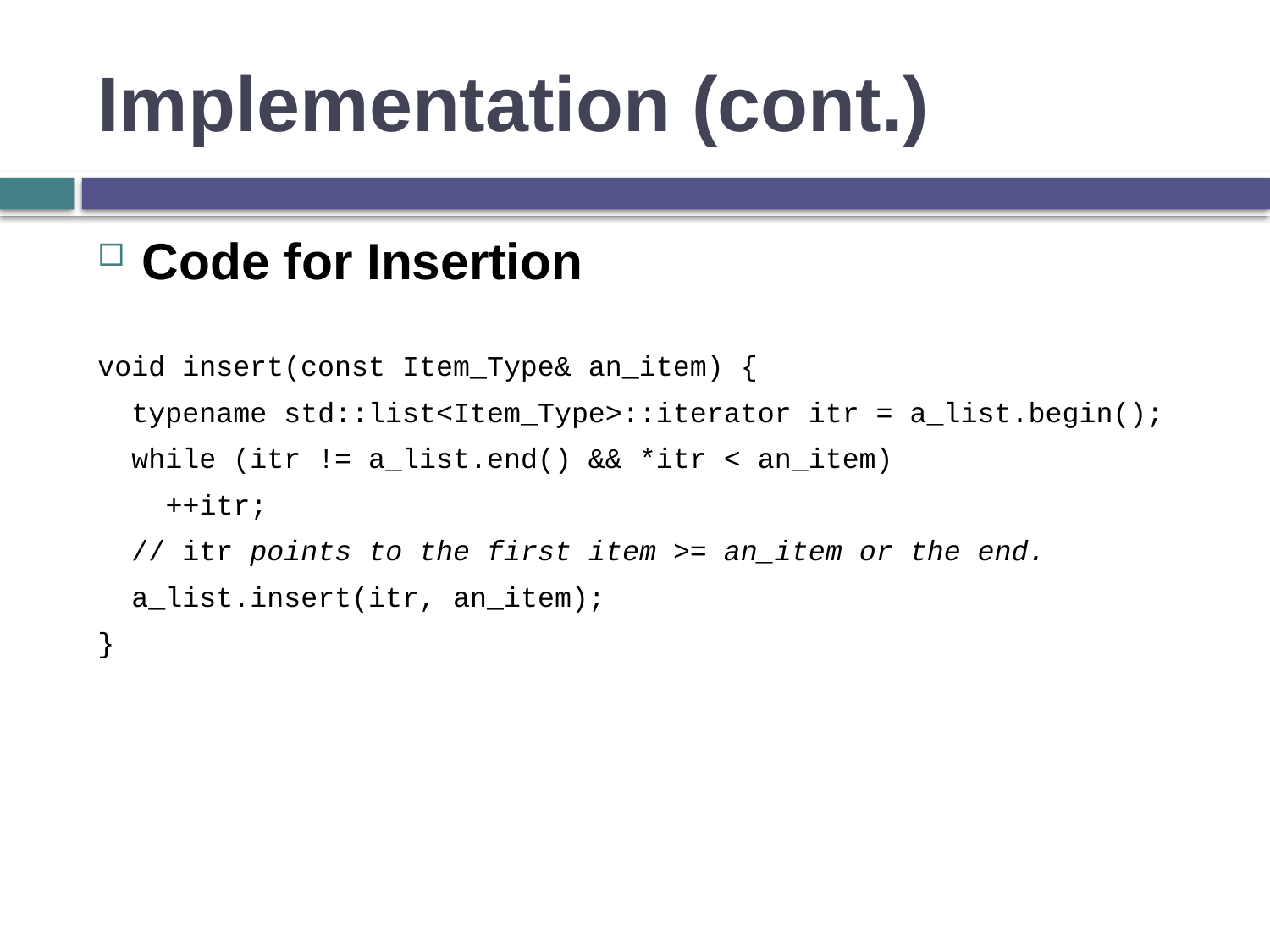

# Implementation (cont.)
Code for Insertion

void insert(const Item_Type& an_item) {
  typename std::list<Item_Type>::iterator itr = a_list.begin();
  while (itr != a_list.end() && *itr < an_item)
    ++itr;
  // itr points to the first item >= an_item or the end.
  a_list.insert(itr, an_item);
}